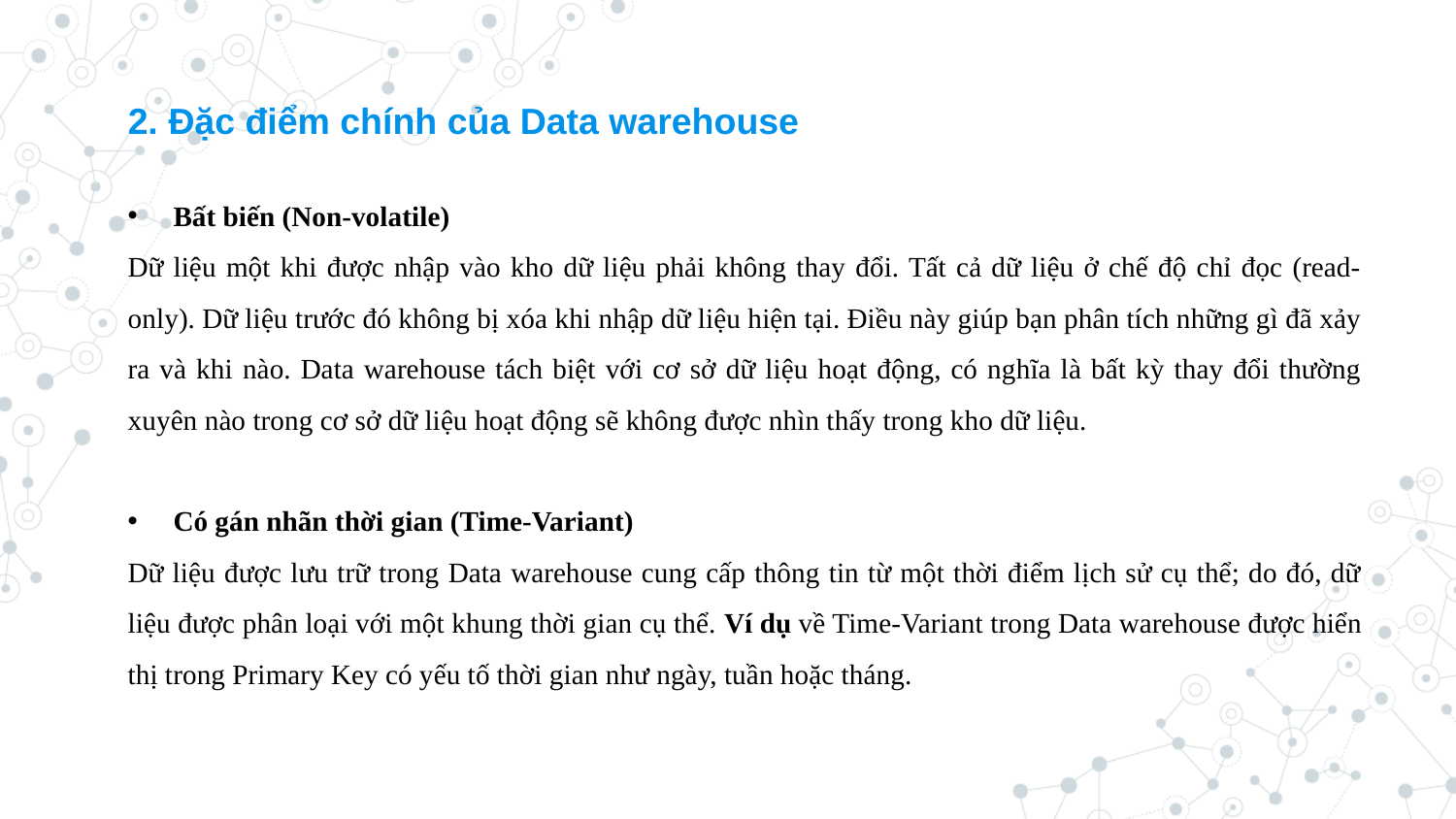

2. Đặc điểm chính của Data warehouse
Bất biến (Non-volatile)
Dữ liệu một khi được nhập vào kho dữ liệu phải không thay đổi. Tất cả dữ liệu ở chế độ chỉ đọc (read-only). Dữ liệu trước đó không bị xóa khi nhập dữ liệu hiện tại. Điều này giúp bạn phân tích những gì đã xảy ra và khi nào. Data warehouse tách biệt với cơ sở dữ liệu hoạt động, có nghĩa là bất kỳ thay đổi thường xuyên nào trong cơ sở dữ liệu hoạt động sẽ không được nhìn thấy trong kho dữ liệu.

Có gán nhãn thời gian (Time-Variant)
Dữ liệu được lưu trữ trong Data warehouse cung cấp thông tin từ một thời điểm lịch sử cụ thể; do đó, dữ liệu được phân loại với một khung thời gian cụ thể. Ví dụ về Time-Variant trong Data warehouse được hiển thị trong Primary Key có yếu tố thời gian như ngày, tuần hoặc tháng.
6